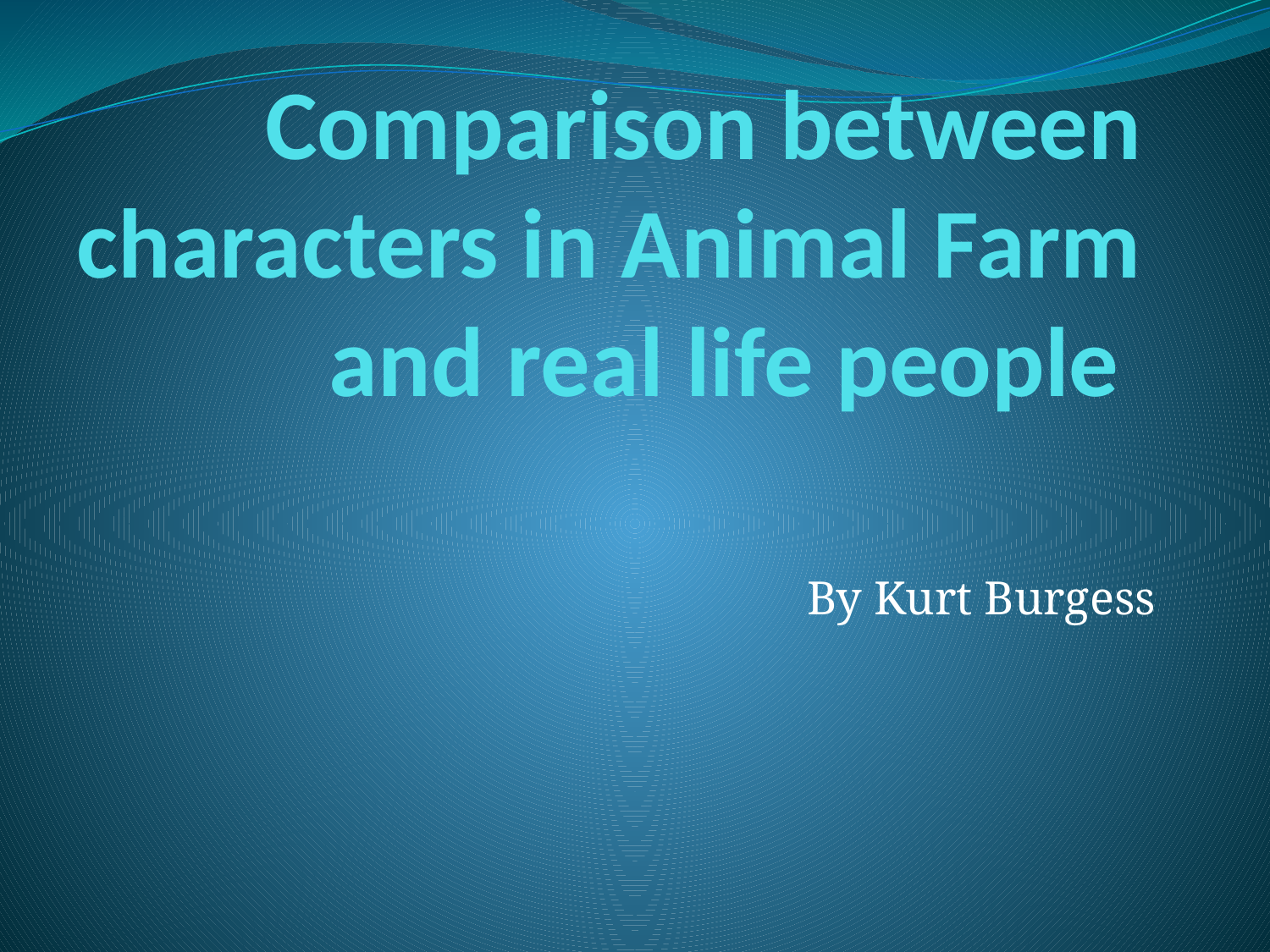

# Comparison between characters in Animal Farm and real life people
By Kurt Burgess